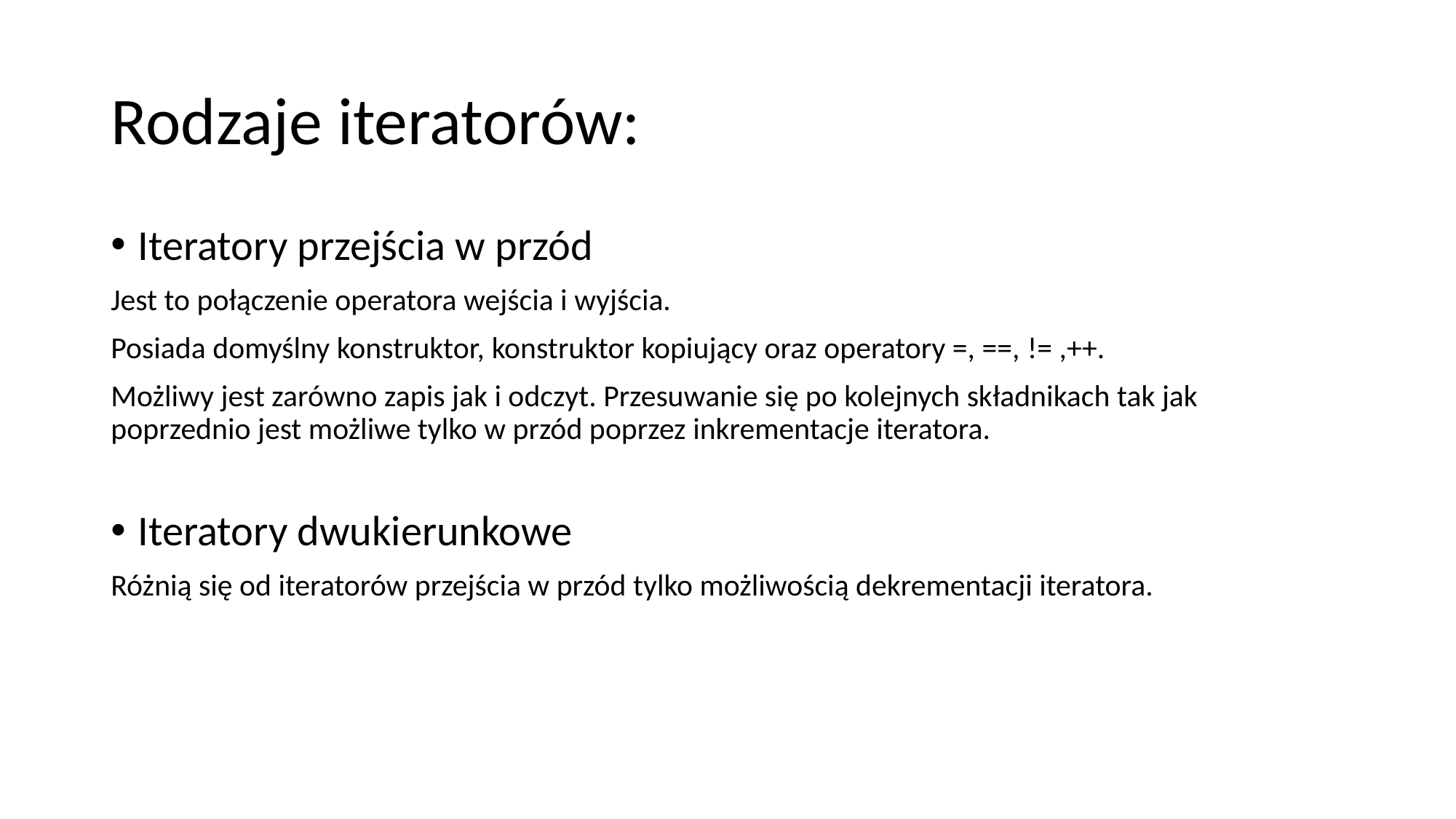

# Rodzaje iteratorów:
Iteratory przejścia w przód
Jest to połączenie operatora wejścia i wyjścia.
Posiada domyślny konstruktor, konstruktor kopiujący oraz operatory =, ==, != ,++.
Możliwy jest zarówno zapis jak i odczyt. Przesuwanie się po kolejnych składnikach tak jak poprzednio jest możliwe tylko w przód poprzez inkrementacje iteratora.

Iteratory dwukierunkowe
Różnią się od iteratorów przejścia w przód tylko możliwością dekrementacji iteratora.